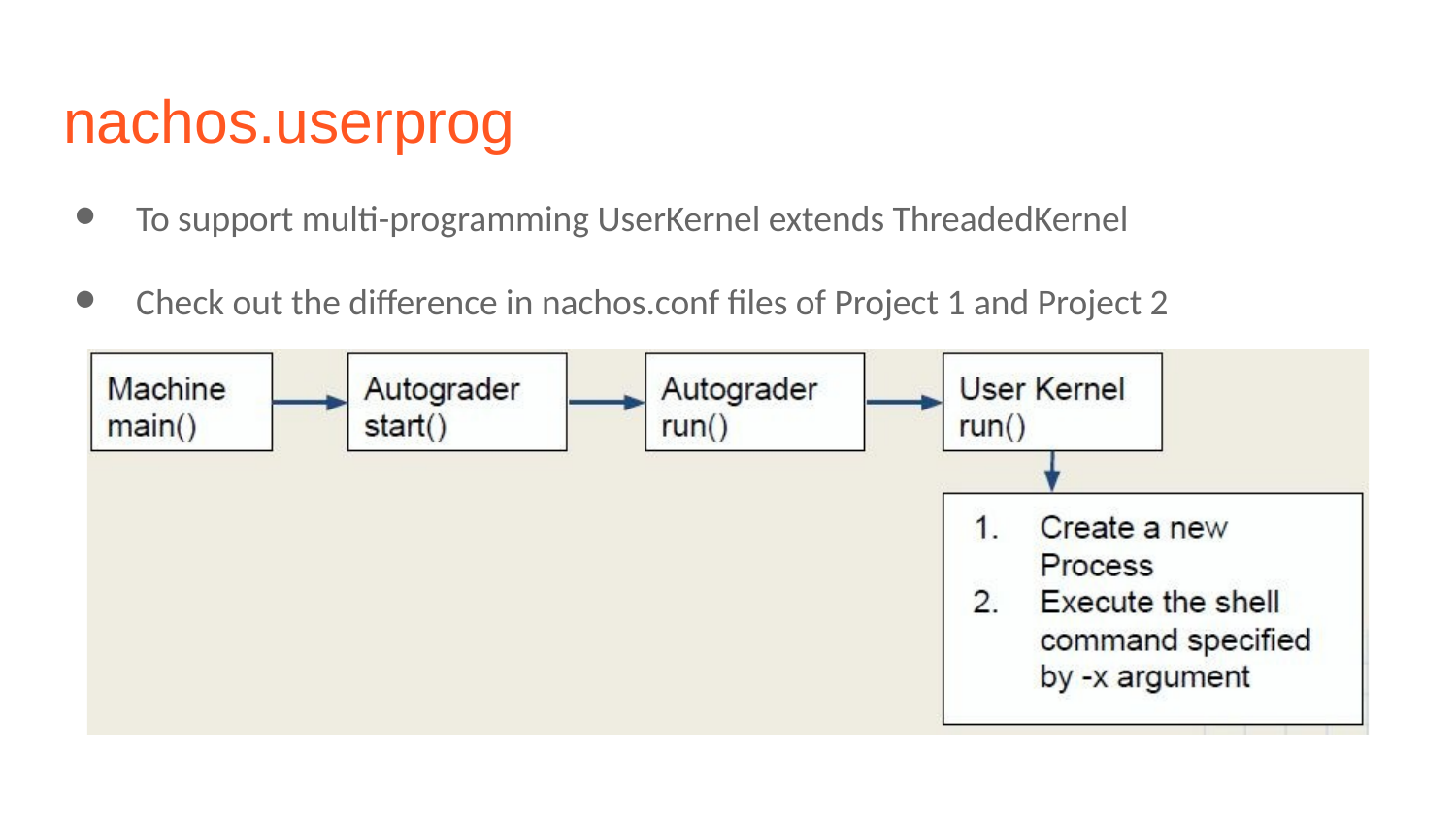

# nachos.userprog
To support multi-programming UserKernel extends ThreadedKernel

Check out the difference in nachos.conf files of Project 1 and Project 2